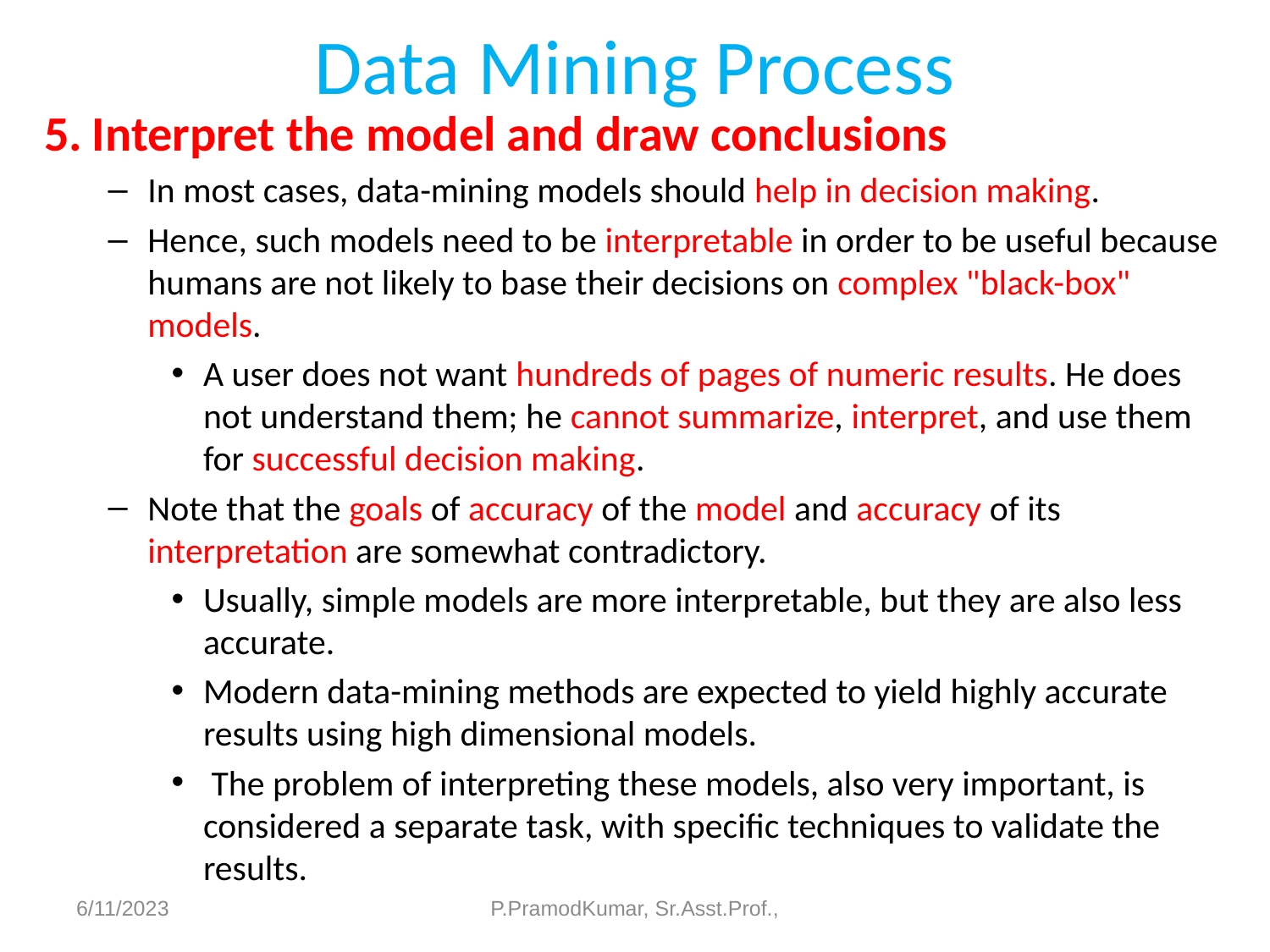

# Data Mining Process
5.	Interpret the model and draw conclusions
In most cases, data-mining models should help in decision making.
Hence, such models need to be interpretable in order to be useful because humans are not likely to base their decisions on complex "black-box" models.
A user does not want hundreds of pages of numeric results. He does not understand them; he cannot summarize, interpret, and use them for successful decision making.
Note that the goals of accuracy of the model and accuracy of its interpretation are somewhat contradictory.
Usually, simple models are more interpretable, but they are also less accurate.
Modern data-mining methods are expected to yield highly accurate results using high dimensional models.
 The problem of interpreting these models, also very important, is considered a separate task, with specific techniques to validate the results.
6/11/2023
P.PramodKumar, Sr.Asst.Prof.,